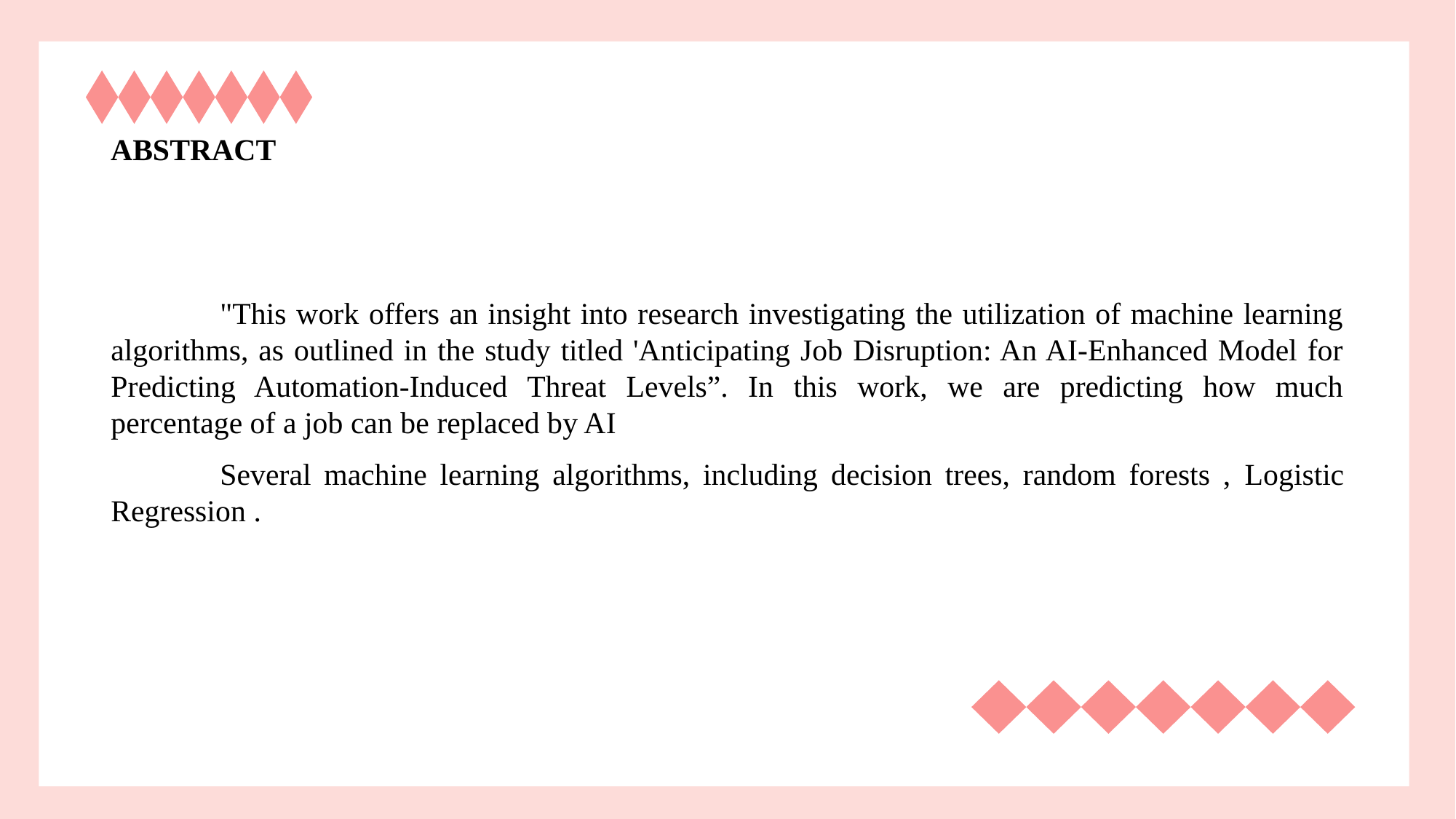

ABSTRACT
	"This work offers an insight into research investigating the utilization of machine learning algorithms, as outlined in the study titled 'Anticipating Job Disruption: An AI-Enhanced Model for Predicting Automation-Induced Threat Levels”. In this work, we are predicting how much percentage of a job can be replaced by AI
	Several machine learning algorithms, including decision trees, random forests , Logistic Regression .